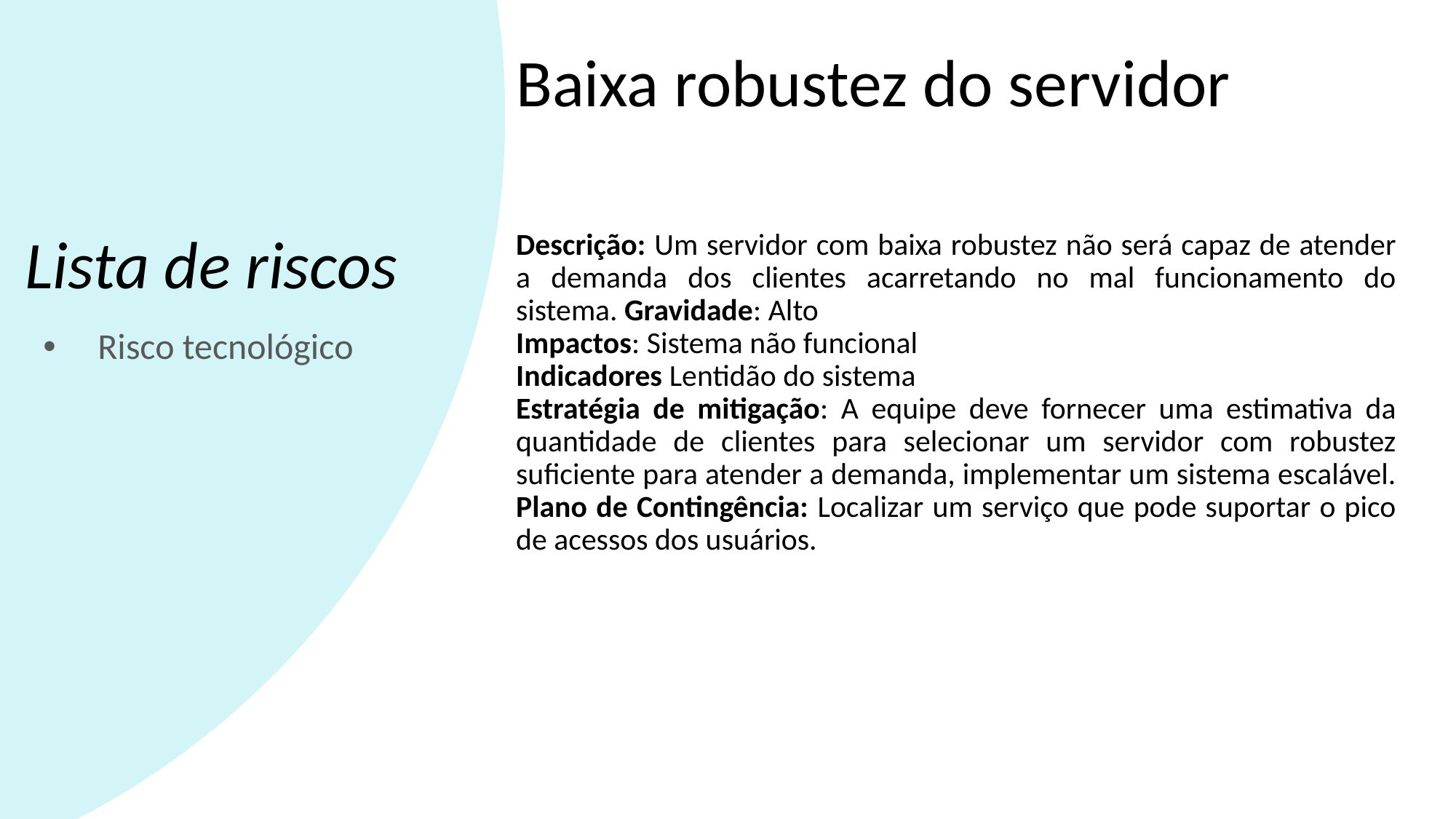

Baixa robustez do servidor
Descrição: Um servidor com baixa robustez não será capaz de atender a demanda dos clientes acarretando no mal funcionamento do sistema. Gravidade: Alto
Impactos: Sistema não funcional
Indicadores Lentidão do sistema
Estratégia de mitigação: A equipe deve fornecer uma estimativa da quantidade de clientes para selecionar um servidor com robustez suficiente para atender a demanda, implementar um sistema escalável. Plano de Contingência: Localizar um serviço que pode suportar o pico de acessos dos usuários.
# Lista de riscos
Risco tecnológico